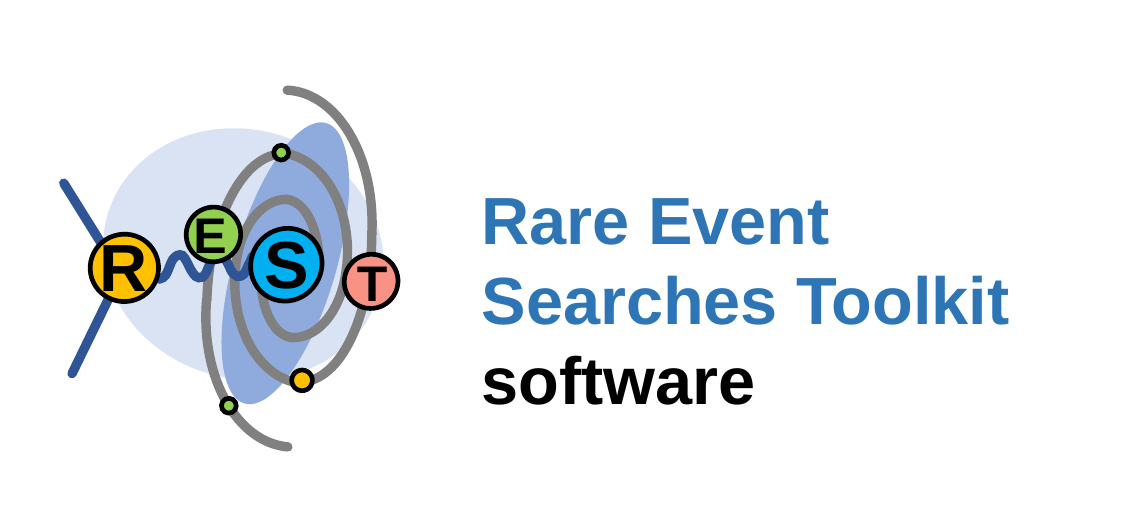

Rare Event Searches Toolkit software

E

S
R

T